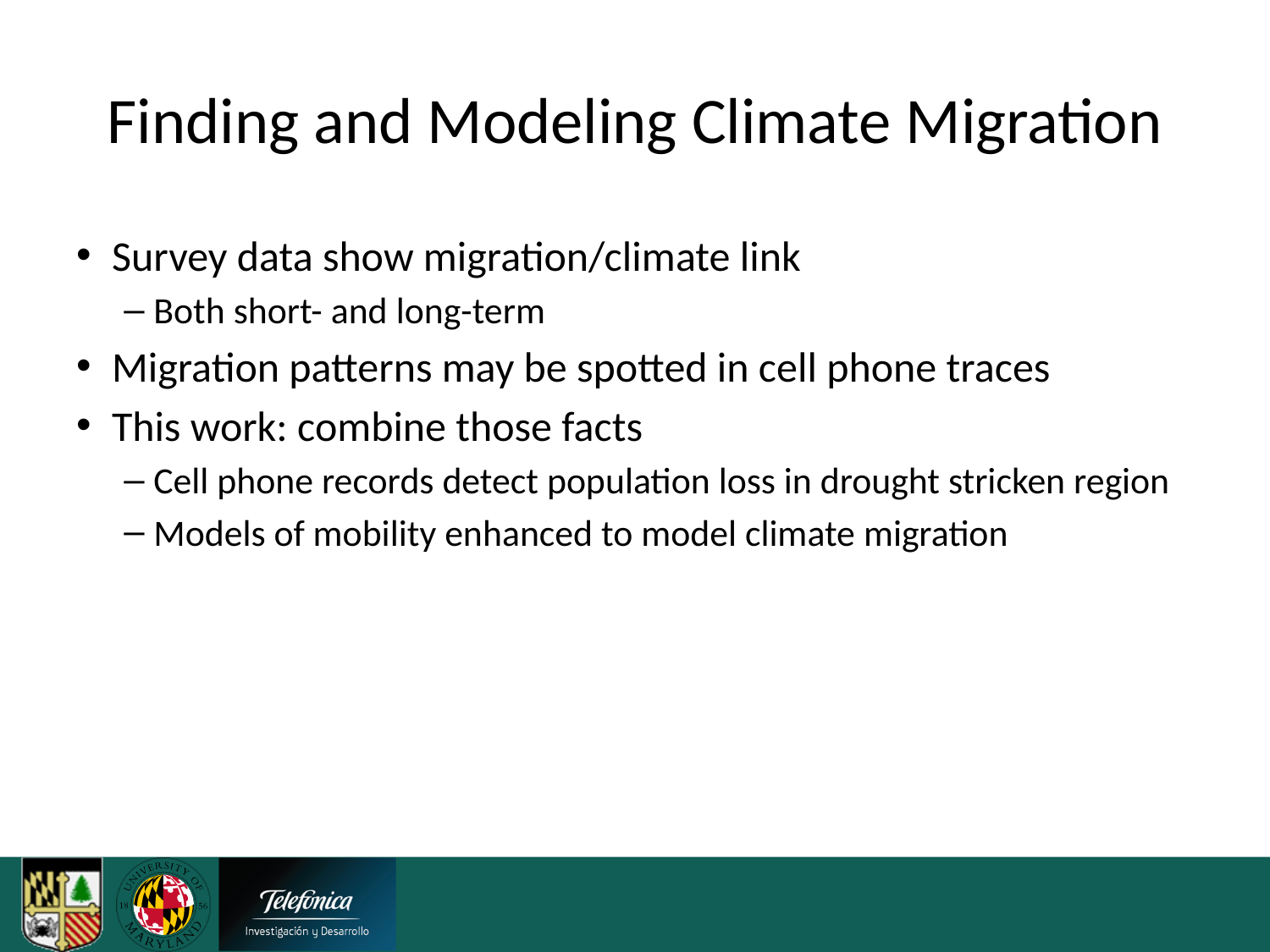

# Finding and Modeling Climate Migration
Survey data show migration/climate link
Both short- and long-term
Migration patterns may be spotted in cell phone traces
This work: combine those facts
Cell phone records detect population loss in drought stricken region
Models of mobility enhanced to model climate migration